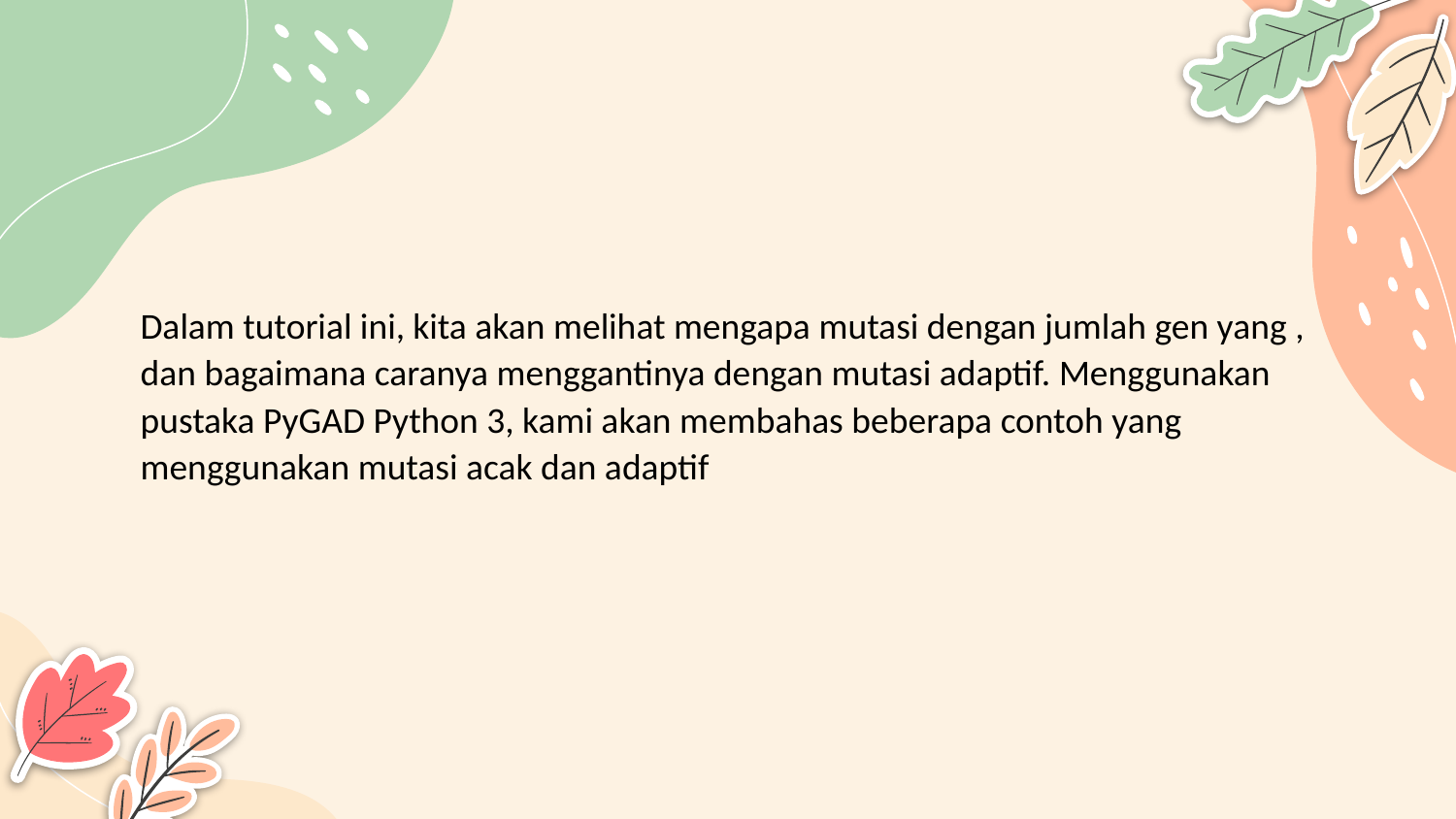

Dalam tutorial ini, kita akan melihat mengapa mutasi dengan jumlah gen yang , dan bagaimana caranya menggantinya dengan mutasi adaptif. Menggunakan pustaka PyGAD Python 3, kami akan membahas beberapa contoh yang menggunakan mutasi acak dan adaptif